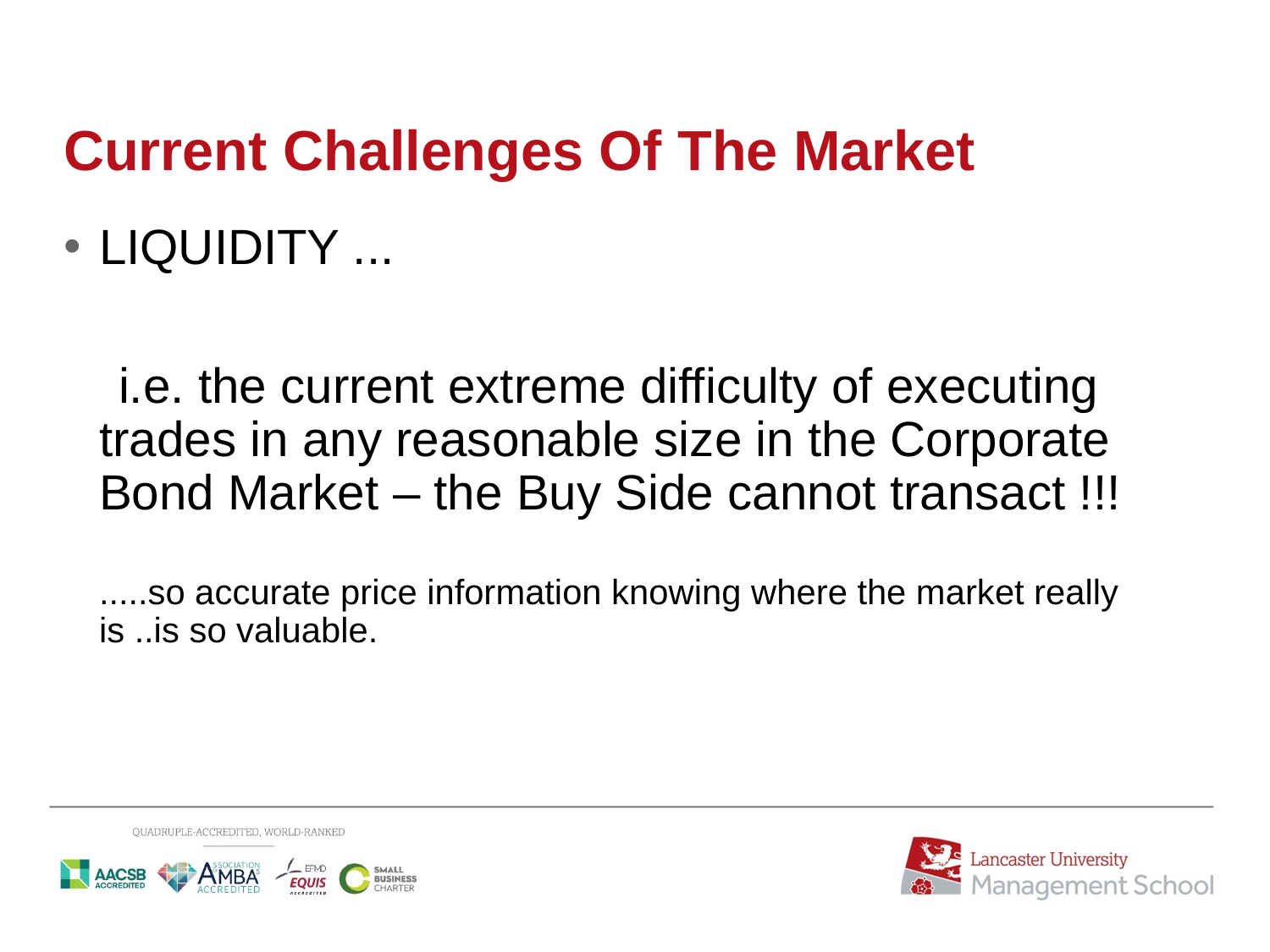

# Current Challenges Of The Market
LIQUIDITY ...

    i.e. the current extreme difficulty of executing trades in any reasonable size in the Corporate Bond Market – the Buy Side cannot transact !!!
                                                                                                                     .....so accurate price information knowing where the market really is ..is so valuable.